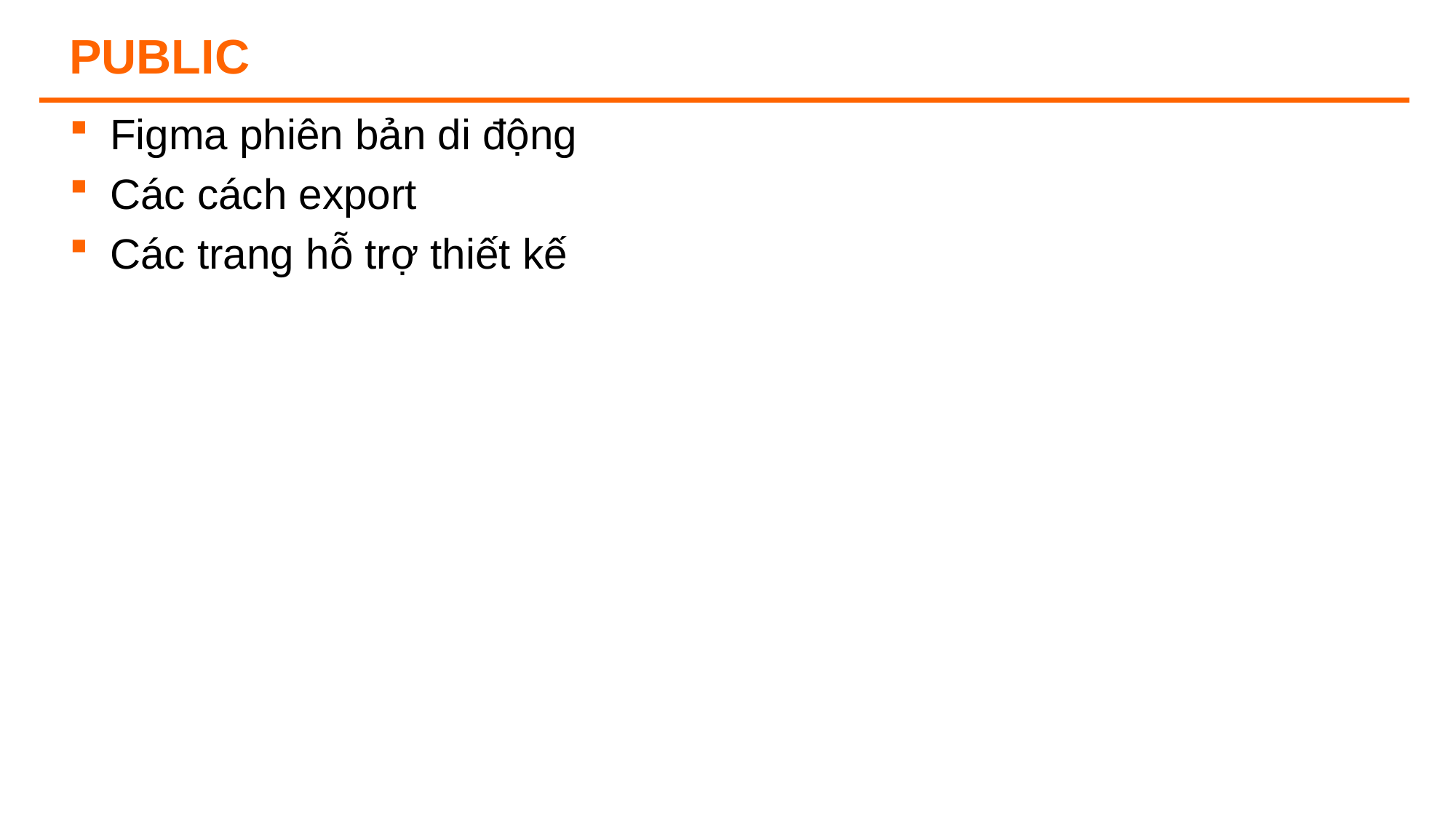

# Public
Figma phiên bản di động
Các cách export
Các trang hỗ trợ thiết kế